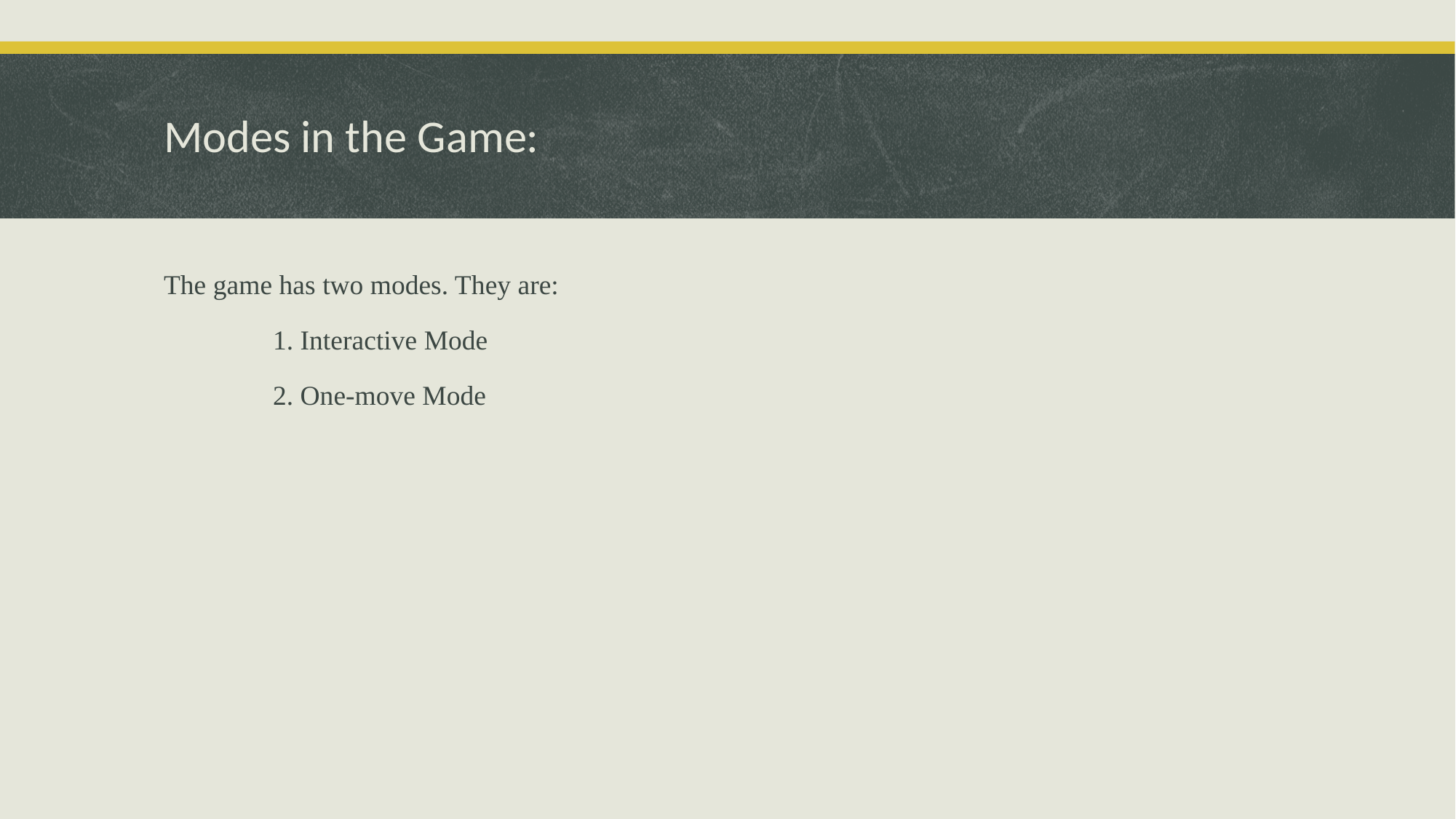

# Modes in the Game:
The game has two modes. They are:
	1. Interactive Mode
	2. One-move Mode